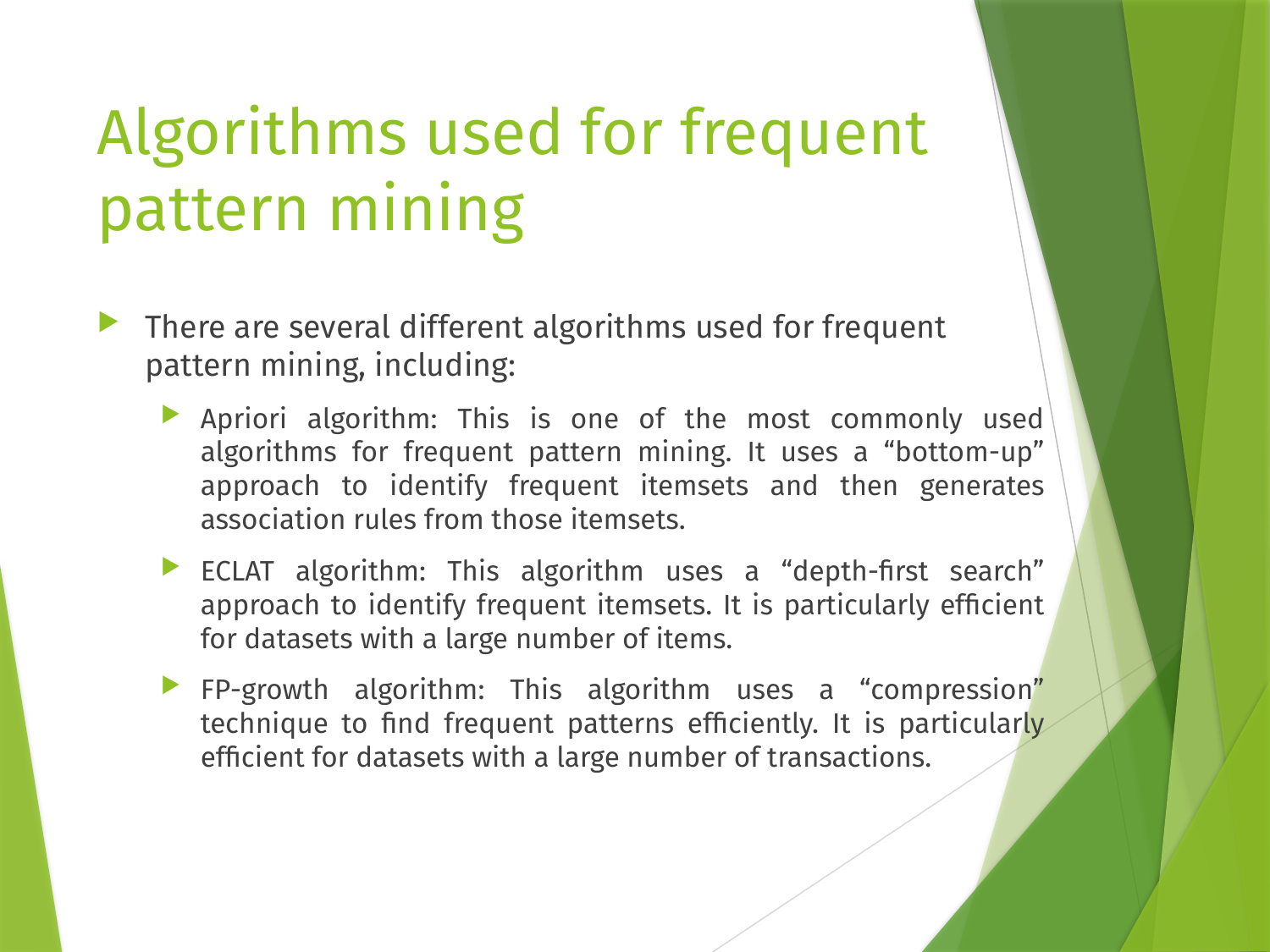

# Algorithms used for frequent pattern mining
There are several different algorithms used for frequent pattern mining, including:
Apriori algorithm: This is one of the most commonly used algorithms for frequent pattern mining. It uses a “bottom-up” approach to identify frequent itemsets and then generates association rules from those itemsets.
ECLAT algorithm: This algorithm uses a “depth-first search” approach to identify frequent itemsets. It is particularly efficient for datasets with a large number of items.
FP-growth algorithm: This algorithm uses a “compression” technique to find frequent patterns efficiently. It is particularly efficient for datasets with a large number of transactions.